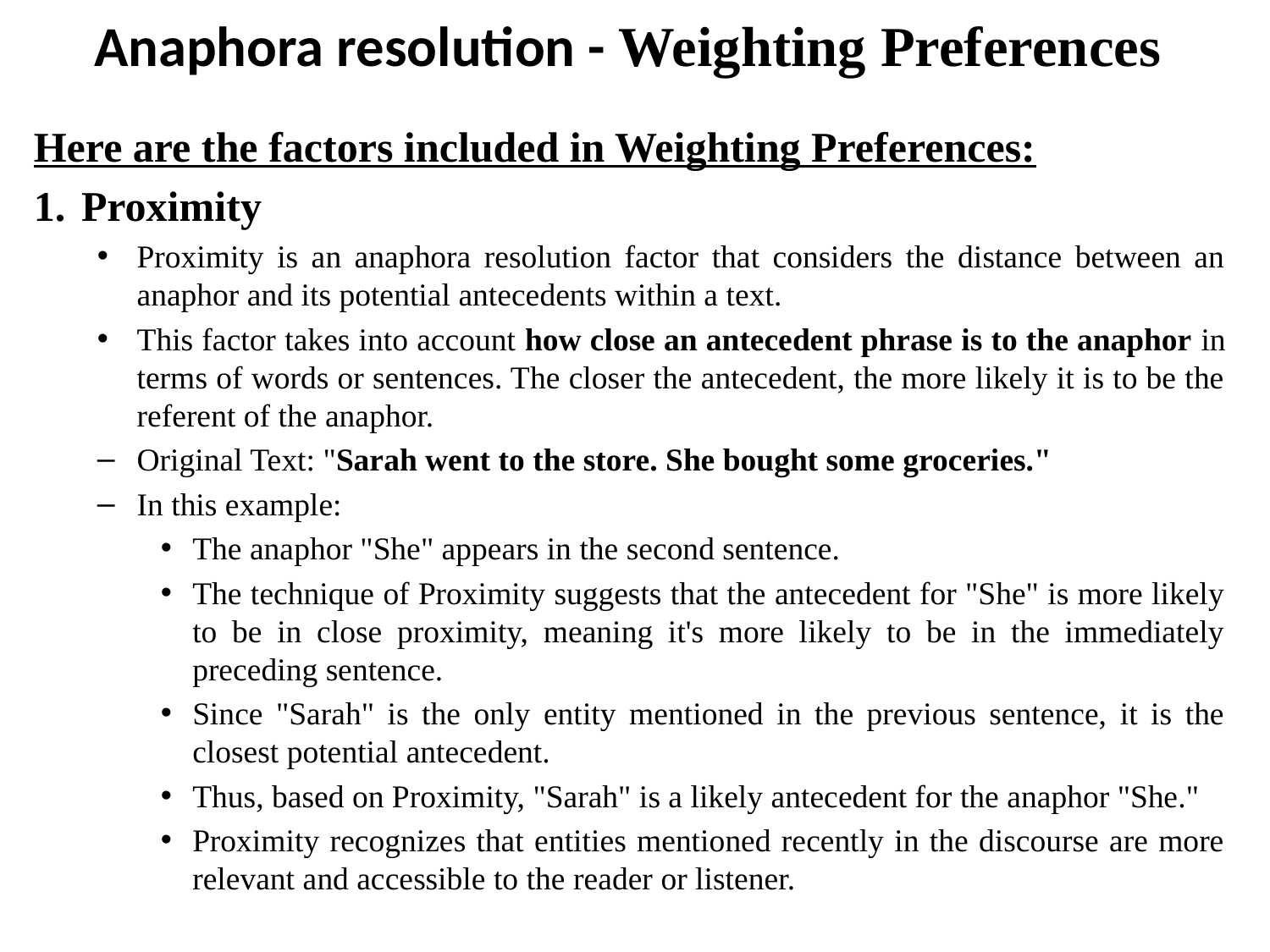

# Anaphora resolution - Weighting Preferences
Here are the factors included in Weighting Preferences:
Proximity
Proximity is an anaphora resolution factor that considers the distance between an anaphor and its potential antecedents within a text.
This factor takes into account how close an antecedent phrase is to the anaphor in terms of words or sentences. The closer the antecedent, the more likely it is to be the referent of the anaphor.
Original Text: "Sarah went to the store. She bought some groceries."
In this example:
The anaphor "She" appears in the second sentence.
The technique of Proximity suggests that the antecedent for "She" is more likely to be in close proximity, meaning it's more likely to be in the immediately preceding sentence.
Since "Sarah" is the only entity mentioned in the previous sentence, it is the closest potential antecedent.
Thus, based on Proximity, "Sarah" is a likely antecedent for the anaphor "She."
Proximity recognizes that entities mentioned recently in the discourse are more relevant and accessible to the reader or listener.